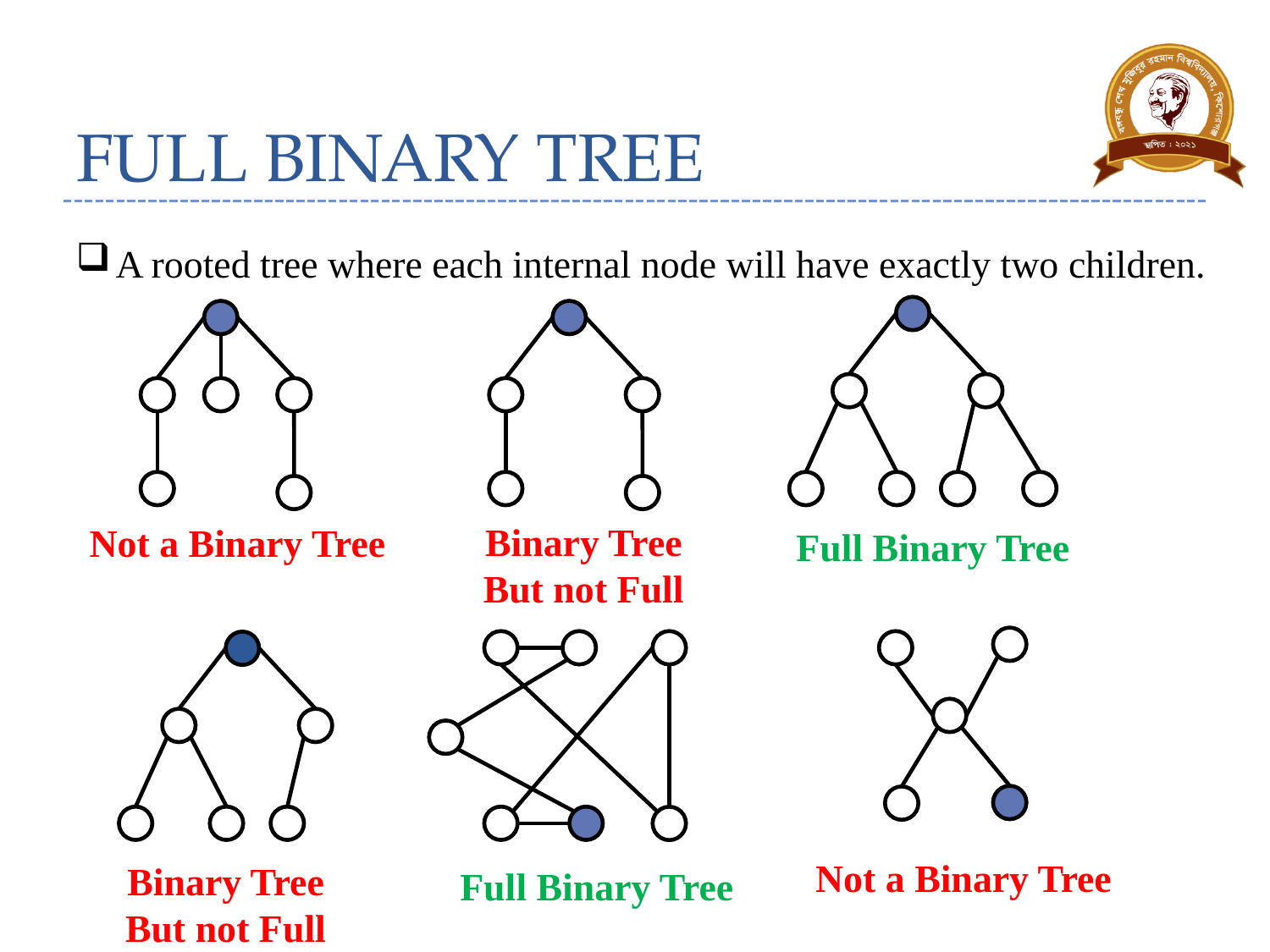

# FULL BINARY TREE
A rooted tree where each internal node will have exactly two children.

Binary Tree But not Full
Not a Binary Tree
Full Binary Tree

Not a Binary Tree
Binary Tree But not Full
Full Binary Tree